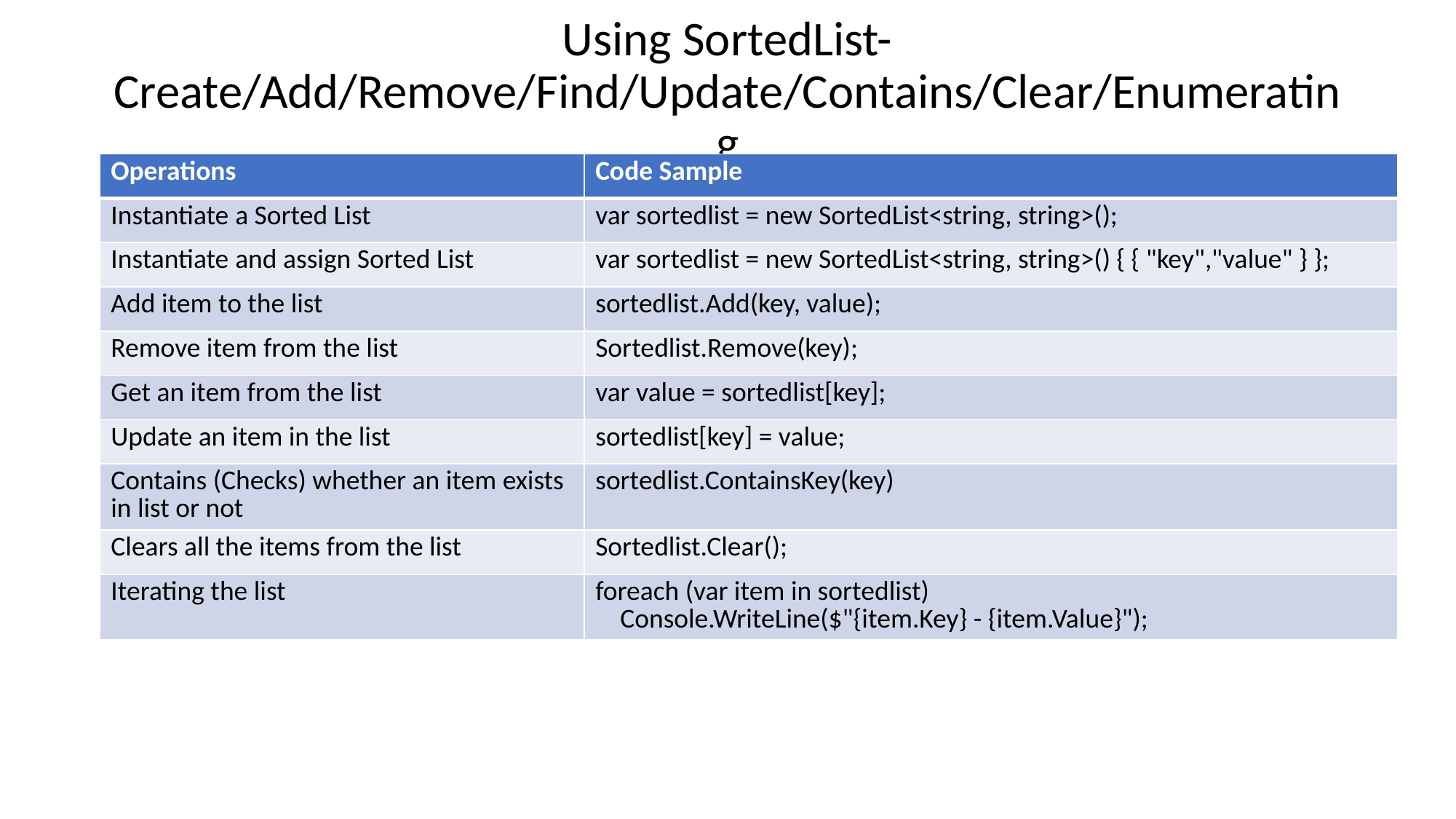

# Using SortedList- Create/Add/Remove/Find/Update/Contains/Clear/Enumerating
| Operations | Code Sample |
| --- | --- |
| Instantiate a Sorted List | var sortedlist = new SortedList<string, string>(); |
| Instantiate and assign Sorted List | var sortedlist = new SortedList<string, string>() { { "key","value" } }; |
| Add item to the list | sortedlist.Add(key, value); |
| Remove item from the list | Sortedlist.Remove(key); |
| Get an item from the list | var value = sortedlist[key]; |
| Update an item in the list | sortedlist[key] = value; |
| Contains (Checks) whether an item exists in list or not | sortedlist.ContainsKey(key) |
| Clears all the items from the list | Sortedlist.Clear(); |
| Iterating the list | foreach (var item in sortedlist) Console.WriteLine($"{item.Key} - {item.Value}"); |